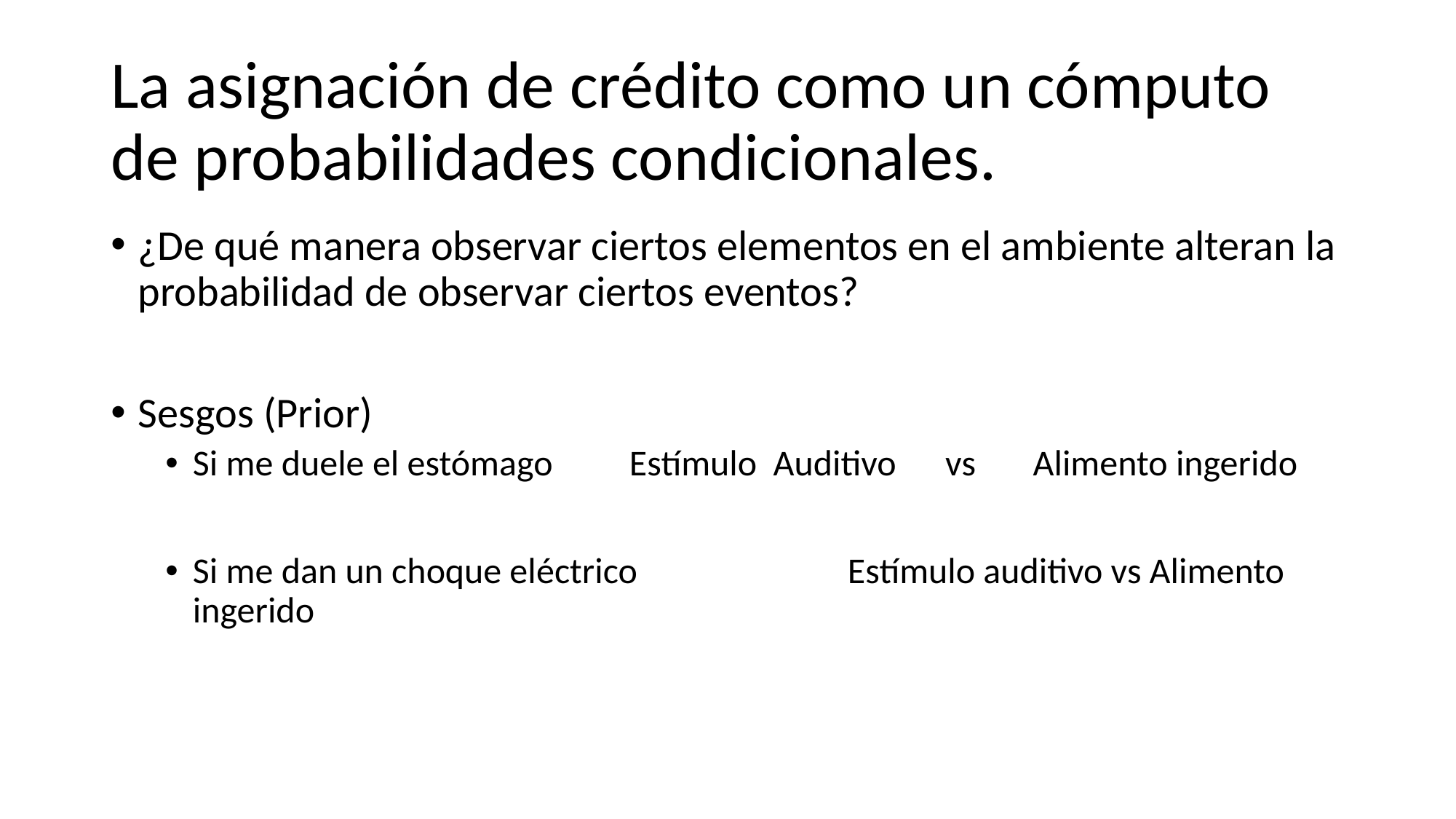

# La asignación de crédito como un cómputo de probabilidades condicionales.
¿De qué manera observar ciertos elementos en el ambiente alteran la probabilidad de observar ciertos eventos?

Sesgos (Prior)
Si me duele el estómago 	Estímulo  Auditivo      vs       Alimento ingerido

Si me dan un choque eléctrico 		Estímulo auditivo vs Alimento ingerido